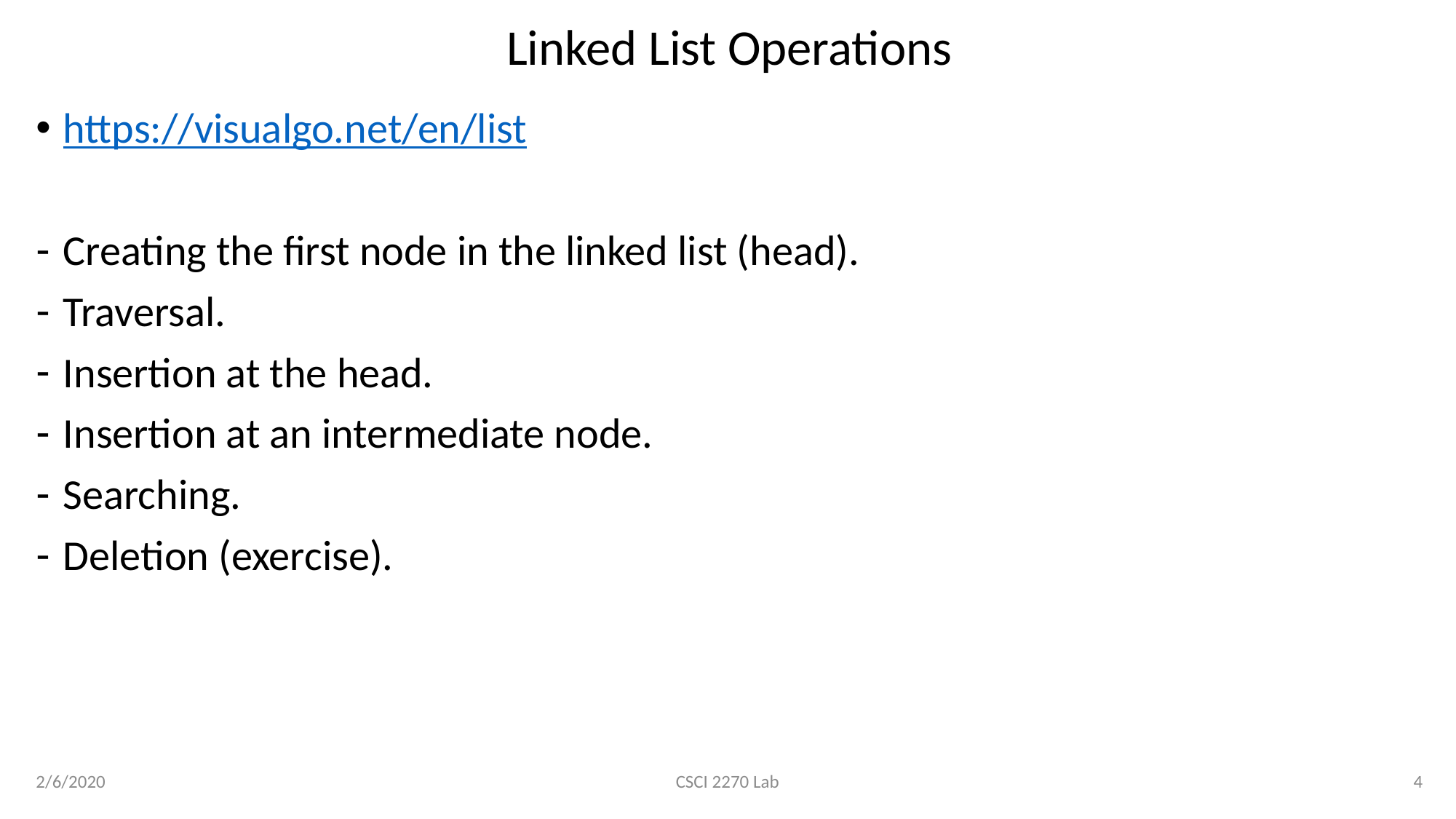

# Linked List Operations
https://visualgo.net/en/list

Creating the first node in the linked list (head).
Traversal.
Insertion at the head.
Insertion at an intermediate node.
Searching.
Deletion (exercise).
2/6/2020
4
CSCI 2270 Lab